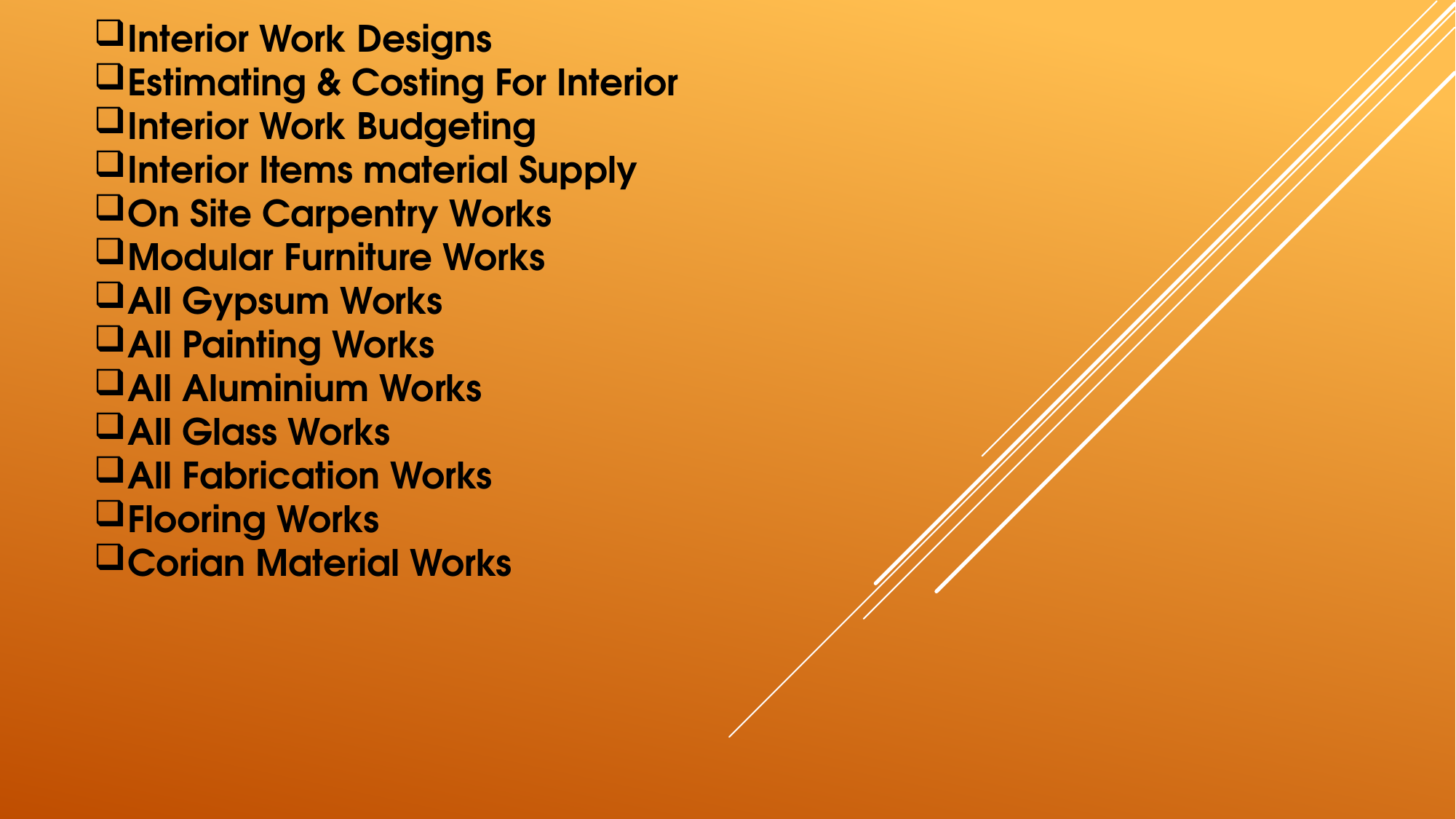

Interior Work Designs
Estimating & Costing For Interior
Interior Work Budgeting
Interior Items material Supply
On Site Carpentry Works
Modular Furniture Works
All Gypsum Works
All Painting Works
All Aluminium Works
All Glass Works
All Fabrication Works
Flooring Works
Corian Material Works